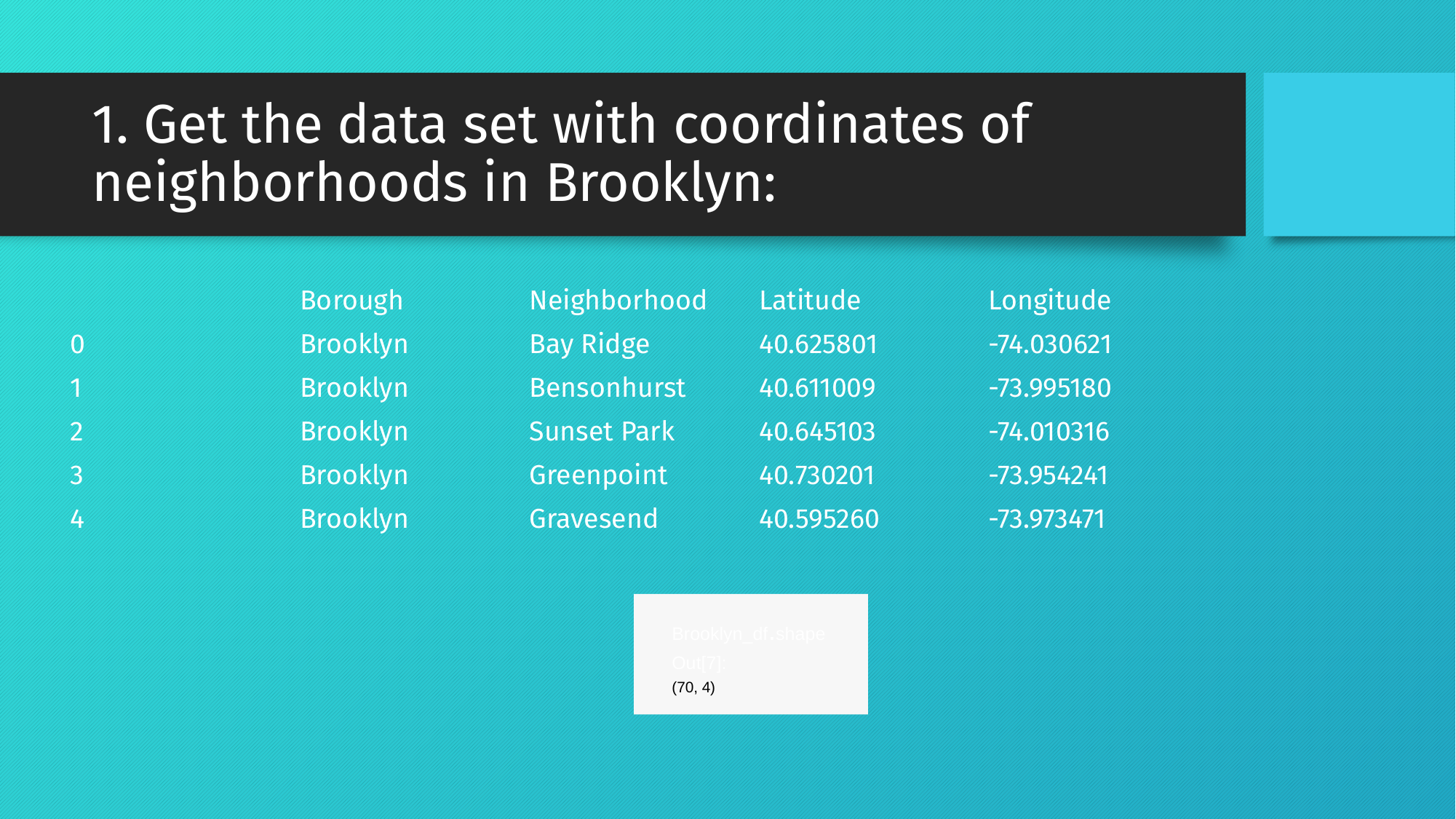

# 1. Get the data set with coordinates of neighborhoods in Brooklyn:
|  | Borough | Neighborhood | Latitude | Longitude |
| --- | --- | --- | --- | --- |
| 0 | Brooklyn | Bay Ridge | 40.625801 | -74.030621 |
| 1 | Brooklyn | Bensonhurst | 40.611009 | -73.995180 |
| 2 | Brooklyn | Sunset Park | 40.645103 | -74.010316 |
| 3 | Brooklyn | Greenpoint | 40.730201 | -73.954241 |
| 4 | Brooklyn | Gravesend | 40.595260 | -73.973471 |
Brooklyn_df.shape
Out[7]:
(70, 4)